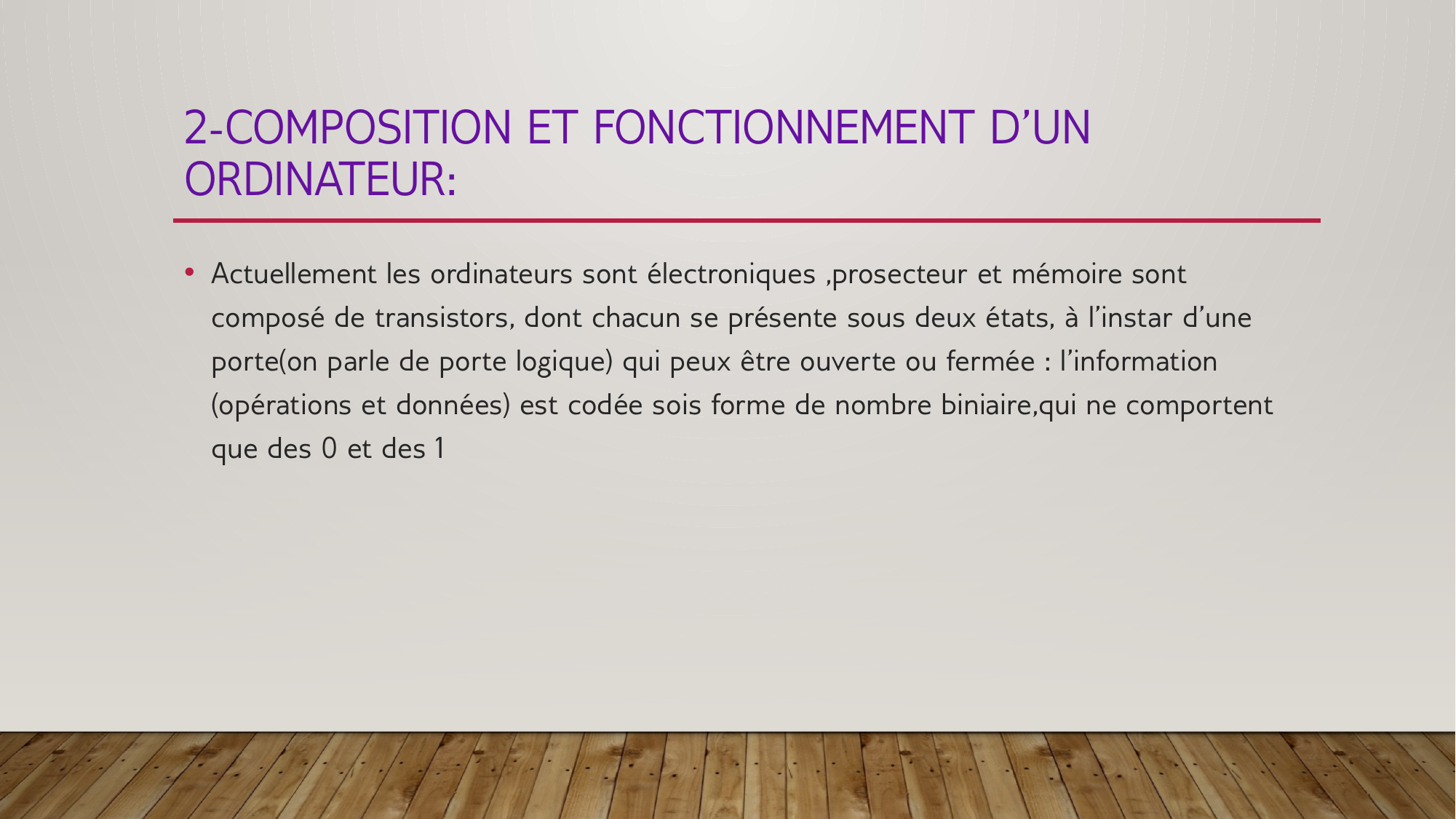

# 2-Composition et fonctionnement d’un ordinateur:
Actuellement les ordinateurs sont électroniques ,prosecteur et mémoire sont composé de transistors, dont chacun se présente sous deux états, à l’instar d’une porte(on parle de porte logique) qui peux être ouverte ou fermée : l’information (opérations et données) est codée sois forme de nombre biniaire,qui ne comportent que des 0 et des 1